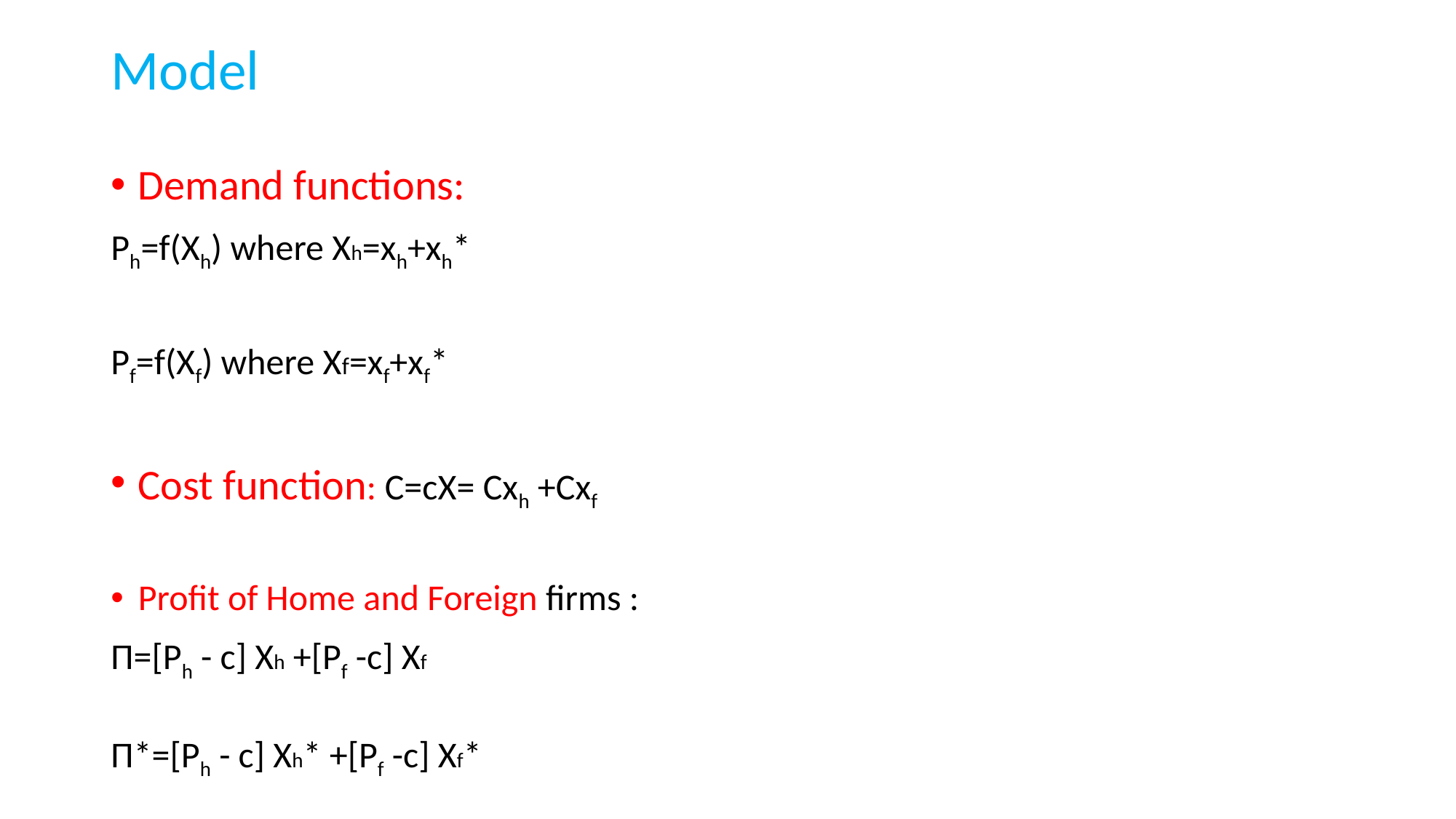

# Model
Demand functions:
Ph=f(Xh) where Xh=xh+xh*

Pf=f(Xf) where Xf=xf+xf*

Cost function: C=cX= Cxh +Cxf

Profit of Home and Foreign firms :
Π=[Ph - c] Xh +[Pf -c] Xf

Π*=[Ph - c] Xh* +[Pf -c] Xf*